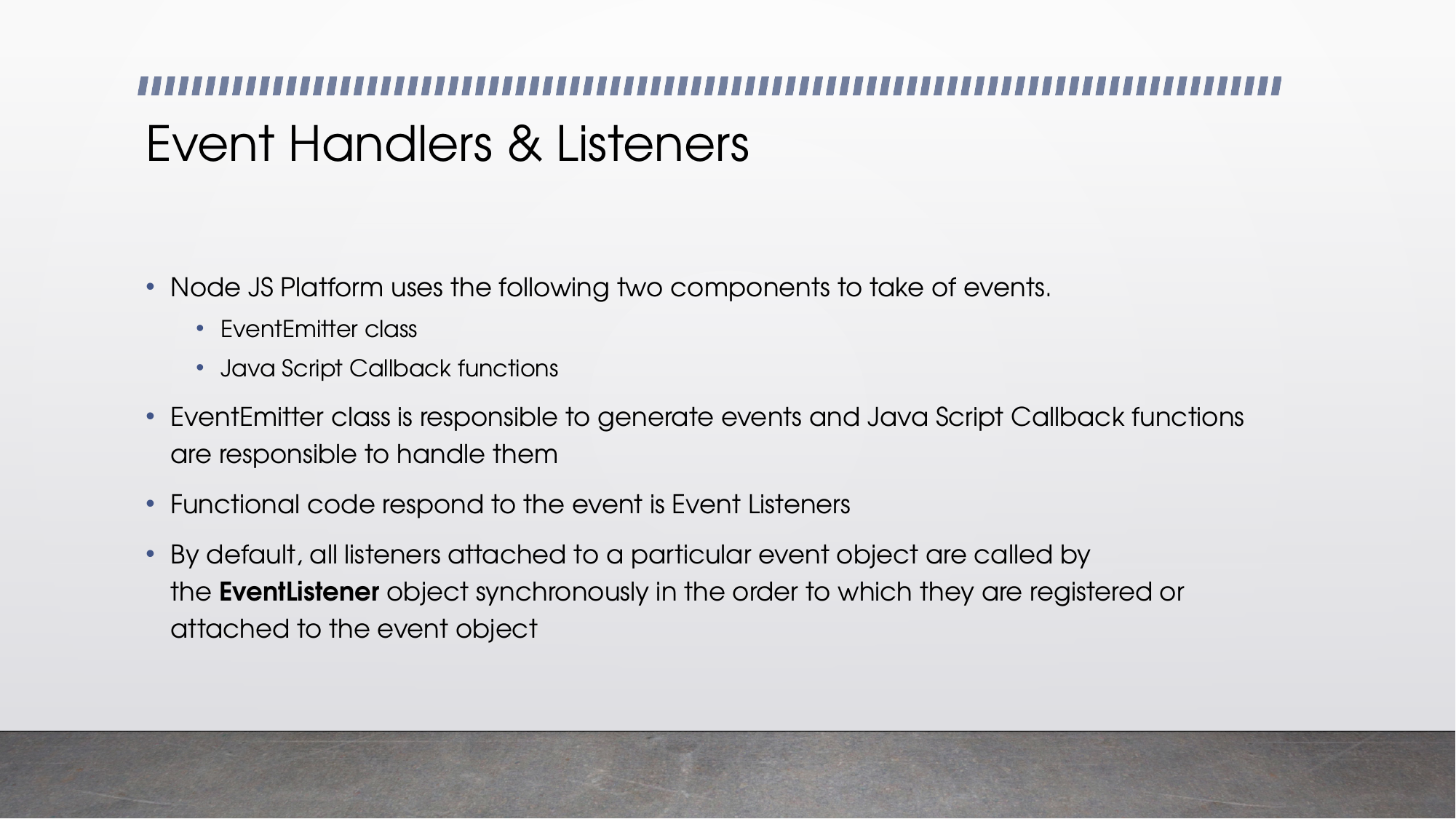

# Event Handlers & Listeners
Node JS Platform uses the following two components to take of events.
EventEmitter class
Java Script Callback functions
EventEmitter class is responsible to generate events and Java Script Callback functions are responsible to handle them
Functional code respond to the event is Event Listeners
By default, all listeners attached to a particular event object are called by the EventListener object synchronously in the order to which they are registered or attached to the event object